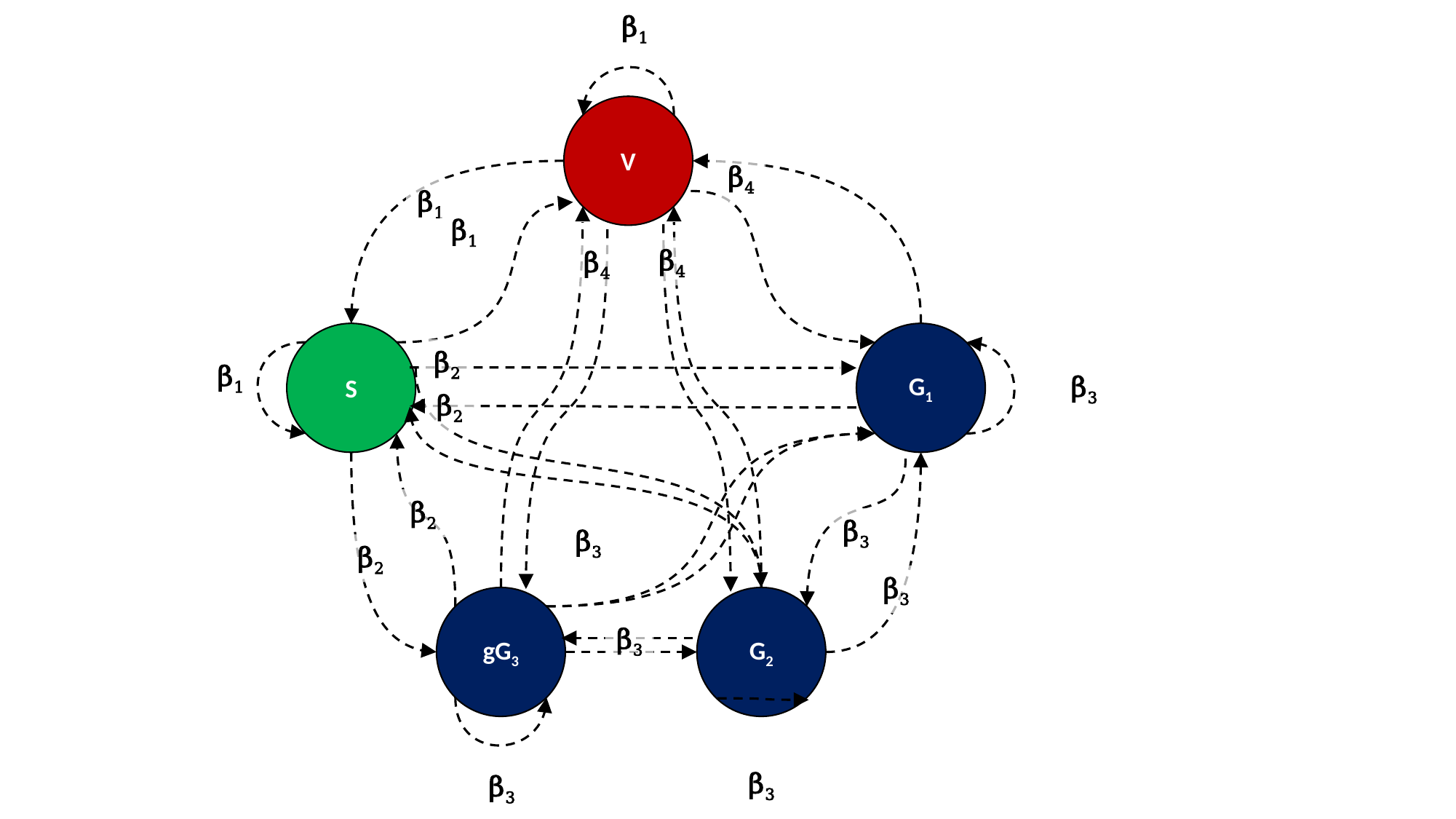

β1
V
β4
β1
β1
β4
β4
S
G1
β2
β1
β3
β2
β2
β3
β3
β2
β3
gG3
G2
β3
β3
β3